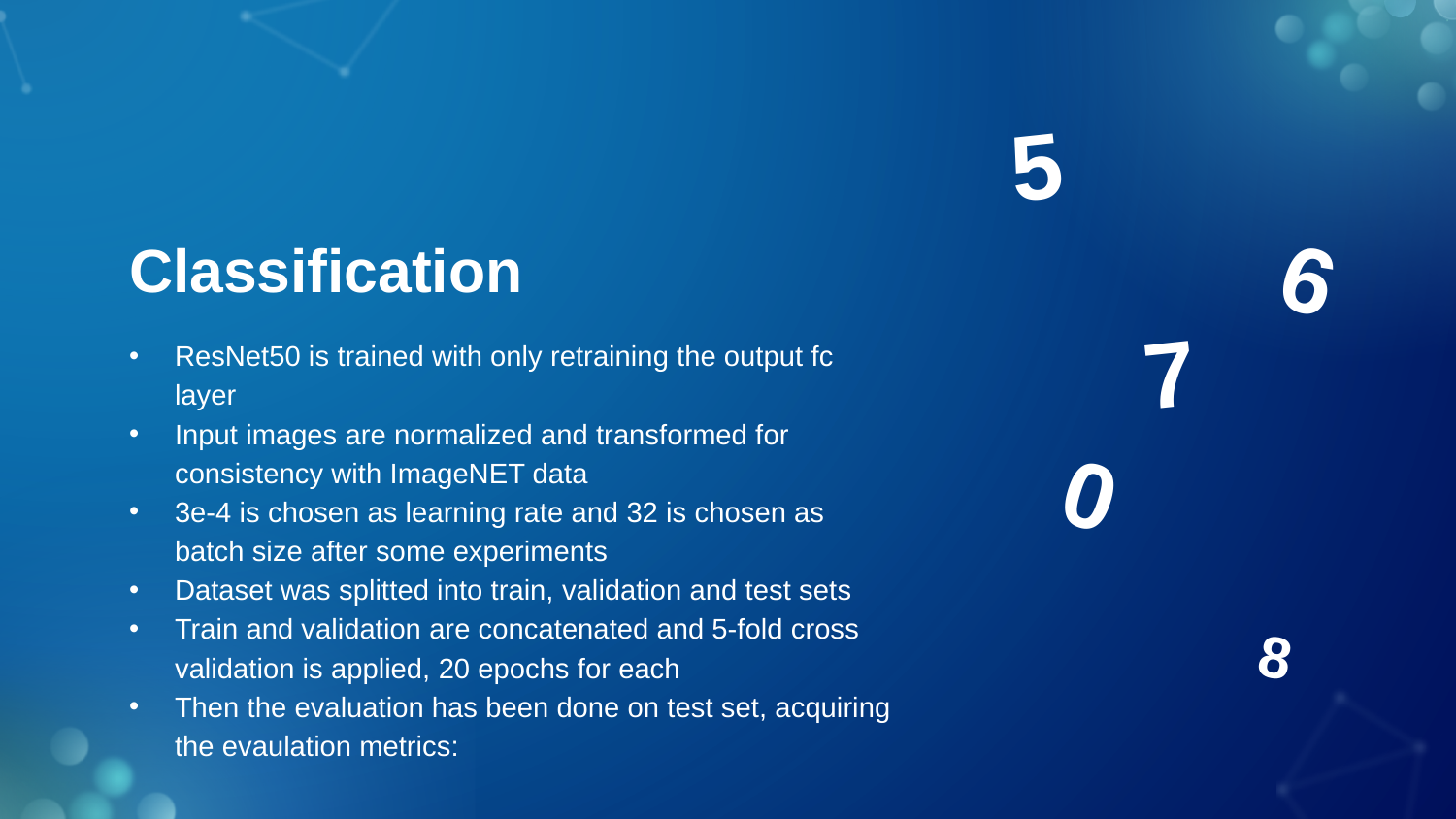

5
6
7
0
8
# Classification
ResNet50 is trained with only retraining the output fc layer
Input images are normalized and transformed for consistency with ImageNET data
3e-4 is chosen as learning rate and 32 is chosen as batch size after some experiments
Dataset was splitted into train, validation and test sets
Train and validation are concatenated and 5-fold cross validation is applied, 20 epochs for each
Then the evaluation has been done on test set, acquiring the evaulation metrics: